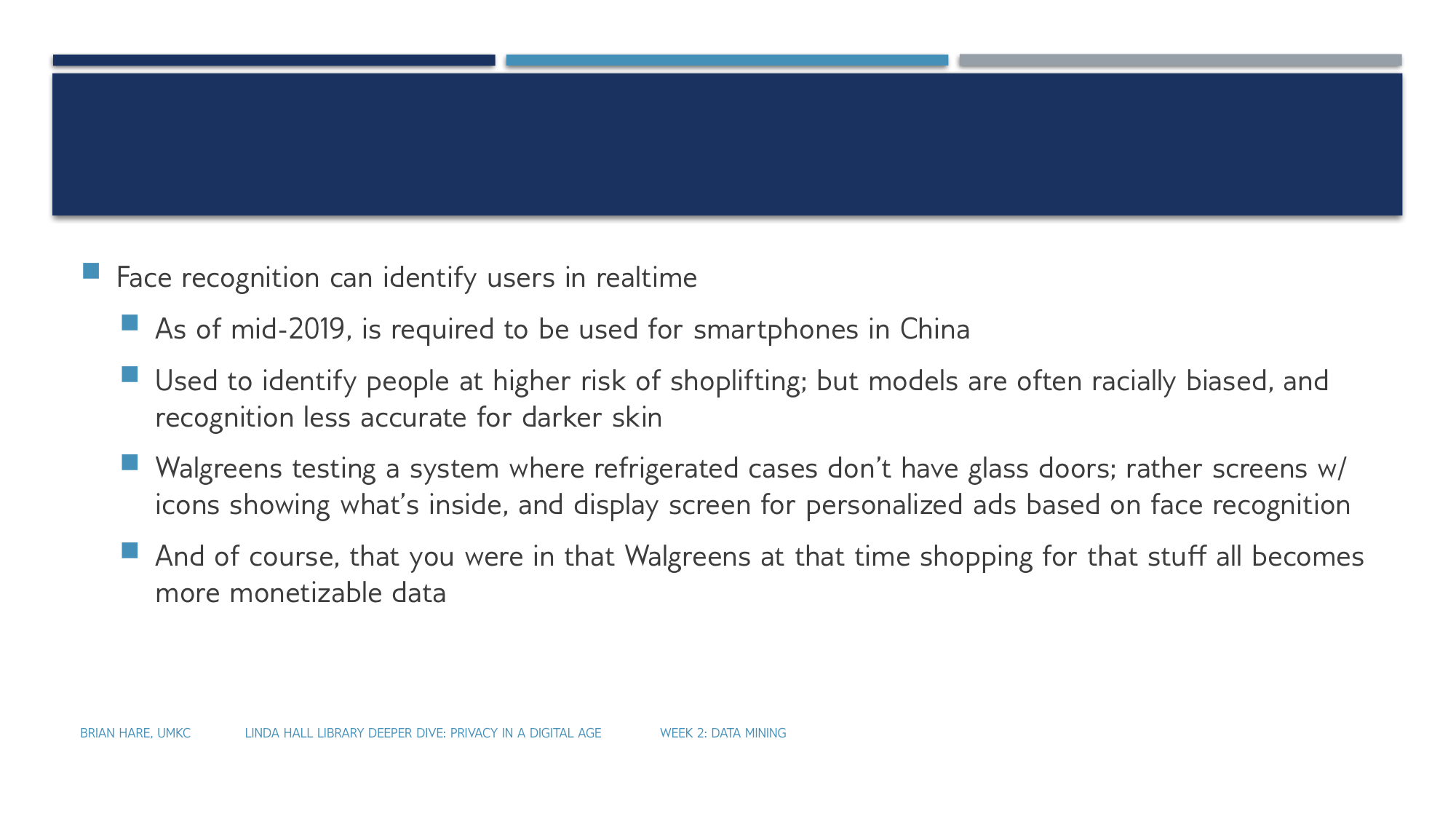

#
Face recognition can identify users in realtime
As of mid-2019, is required to be used for smartphones in China
Used to identify people at higher risk of shoplifting; but models are often racially biased, and recognition less accurate for darker skin
Walgreens testing a system where refrigerated cases don’t have glass doors; rather screens w/ icons showing what’s inside, and display screen for personalized ads based on face recognition
And of course, that you were in that Walgreens at that time shopping for that stuff all becomes more monetizable data

Brian Hare, UMKC             Linda Hall Library Deeper Dive: Privacy in a Digital Age              Week 2: Data Mining